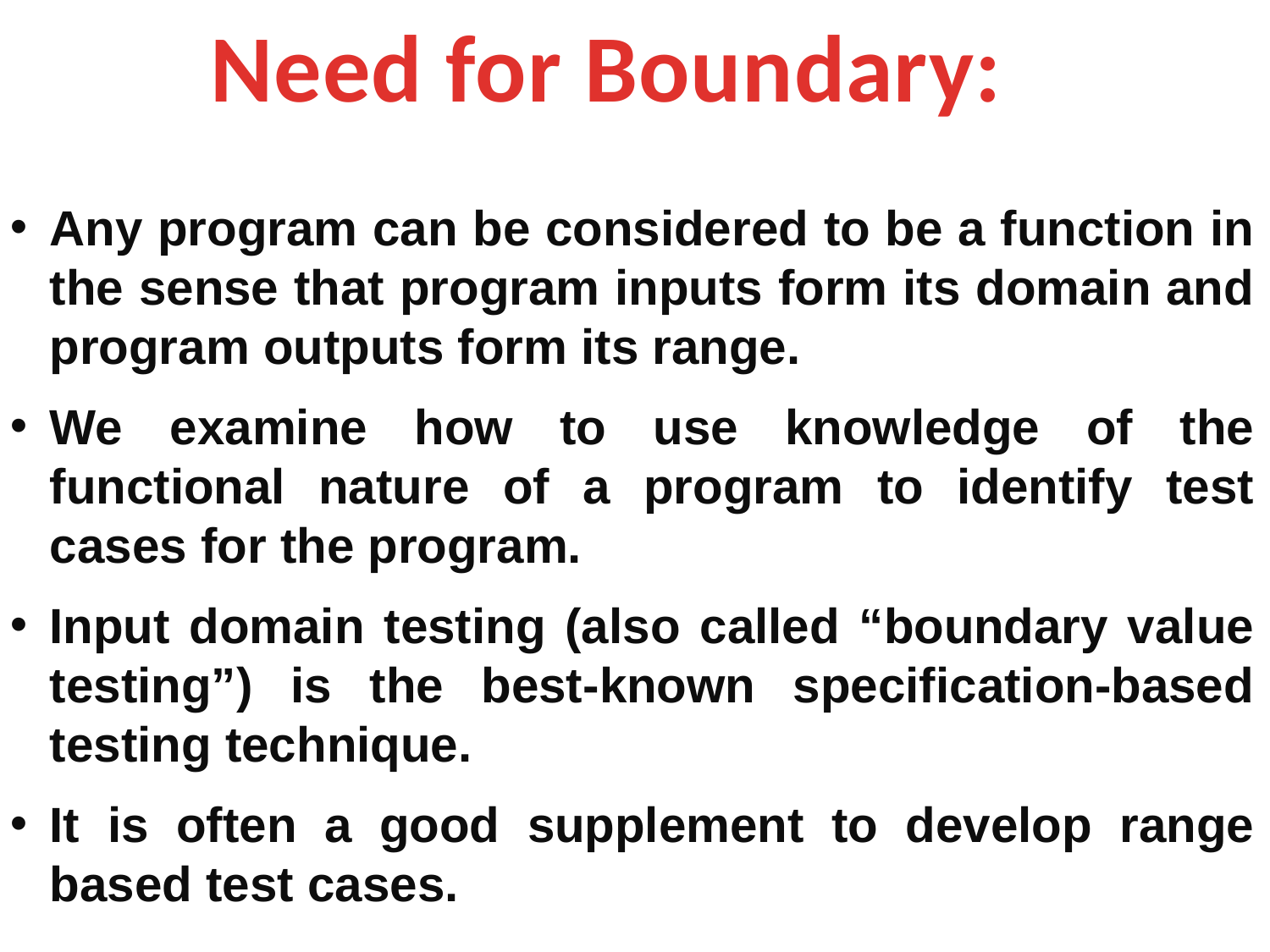

Need for Boundary:
Any program can be considered to be a function in the sense that program inputs form its domain and program outputs form its range.
We examine how to use knowledge of the functional nature of a program to identify test cases for the program.
Input domain testing (also called “boundary value testing”) is the best-known specification-based testing technique.
It is often a good supplement to develop range based test cases.